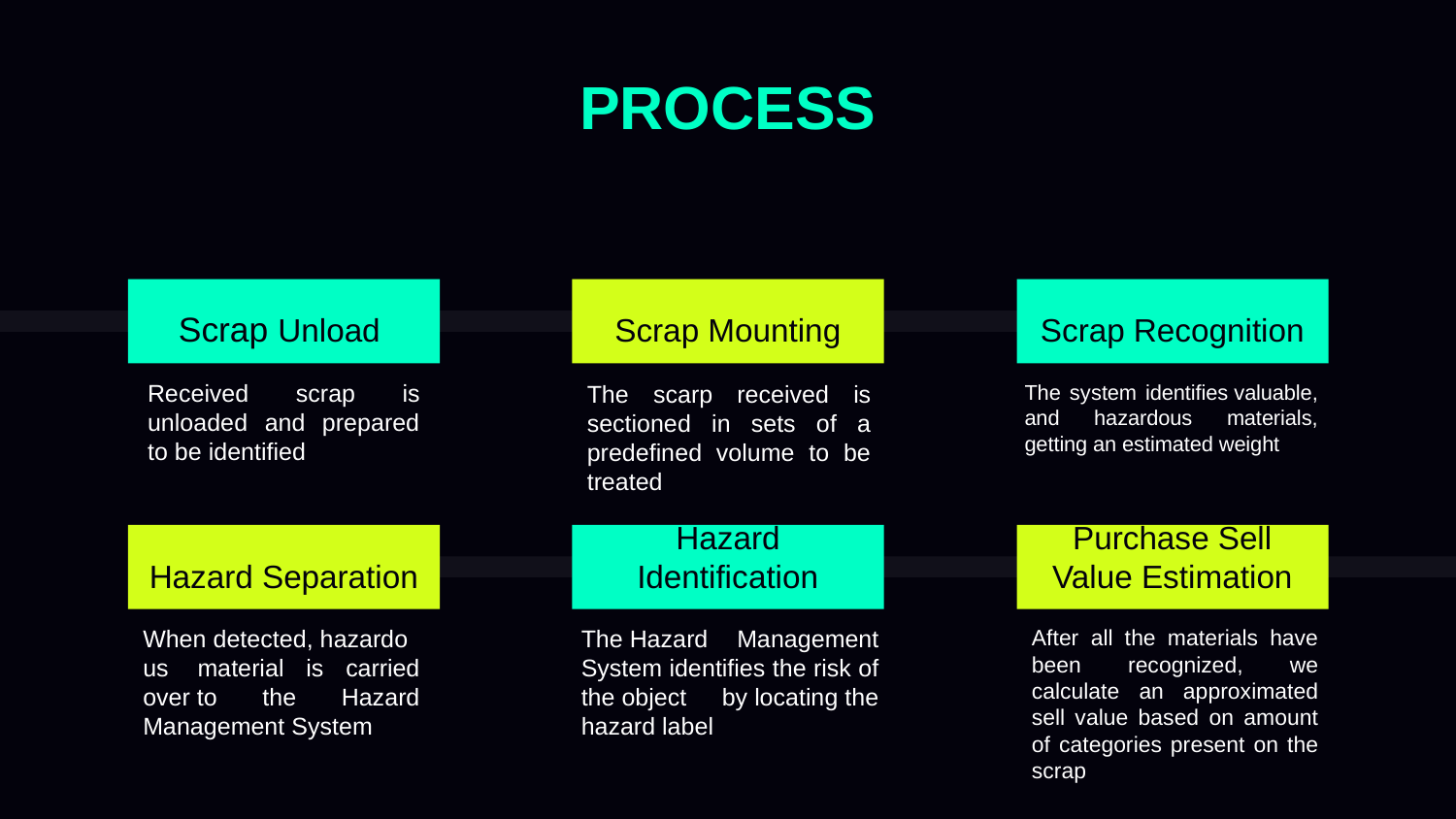

PROCESS
Scrap Unload
Scrap Mounting
# Scrap Recognition
Received scrap is unloaded and prepared to be identified

The scarp received is sectioned in sets of a predefined volume to be treated

The system identifies valuable, and hazardous materials, getting an estimated weight

Hazard Separation
Hazard Identification
Purchase Sell Value Estimation
When detected, hazardous  material is carried over to the Hazard Management System

The Hazard Management System identifies the risk of the object by locating the hazard label
After all the materials have been recognized, we calculate an approximated sell value based on amount of categories present on the scrap